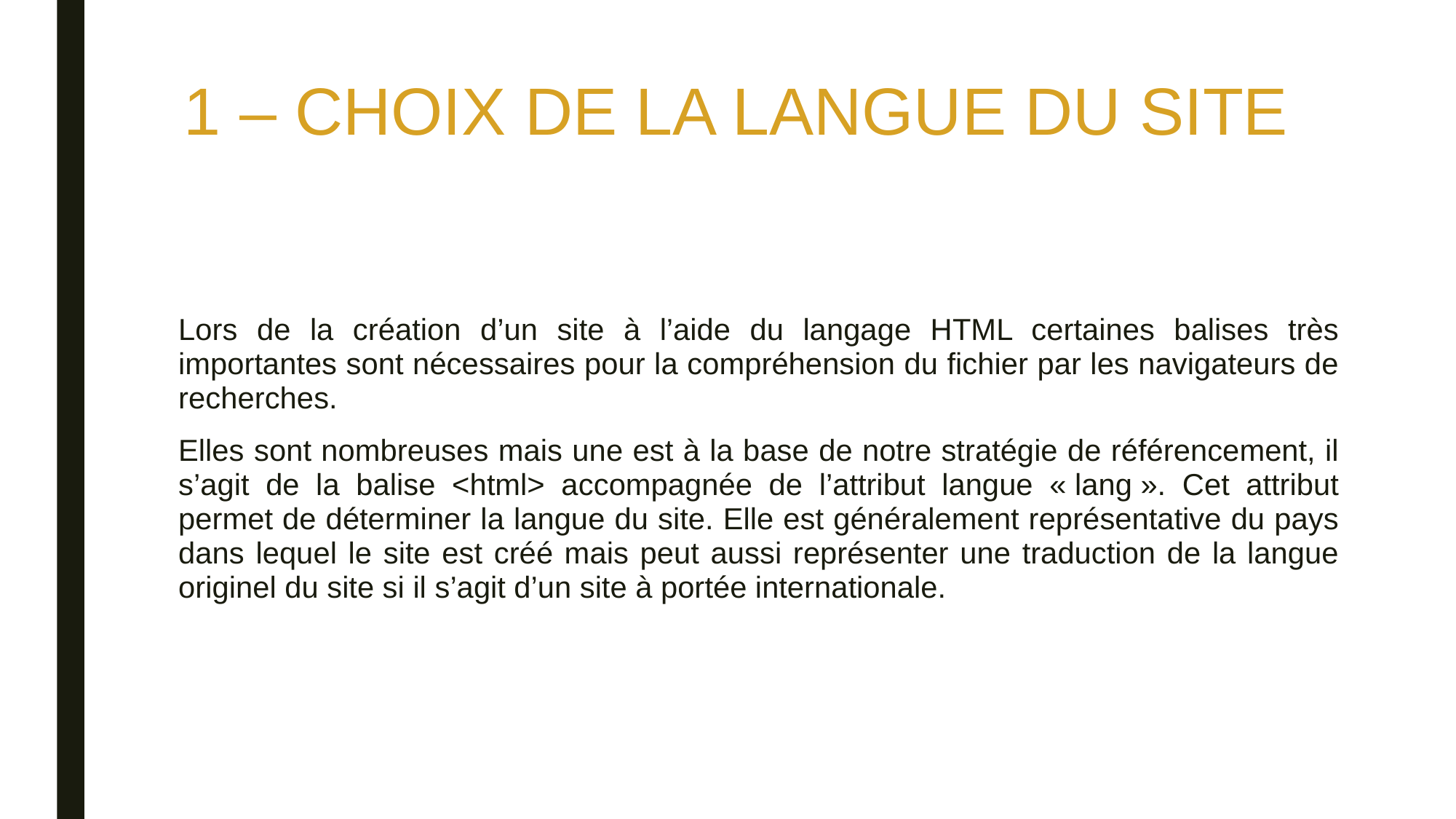

# 1 – CHOIX DE LA LANGUE DU SITE
Lors de la création d’un site à l’aide du langage HTML certaines balises très importantes sont nécessaires pour la compréhension du fichier par les navigateurs de recherches.
Elles sont nombreuses mais une est à la base de notre stratégie de référencement, il s’agit de la balise <html> accompagnée de l’attribut langue « lang ». Cet attribut permet de déterminer la langue du site. Elle est généralement représentative du pays dans lequel le site est créé mais peut aussi représenter une traduction de la langue originel du site si il s’agit d’un site à portée internationale.